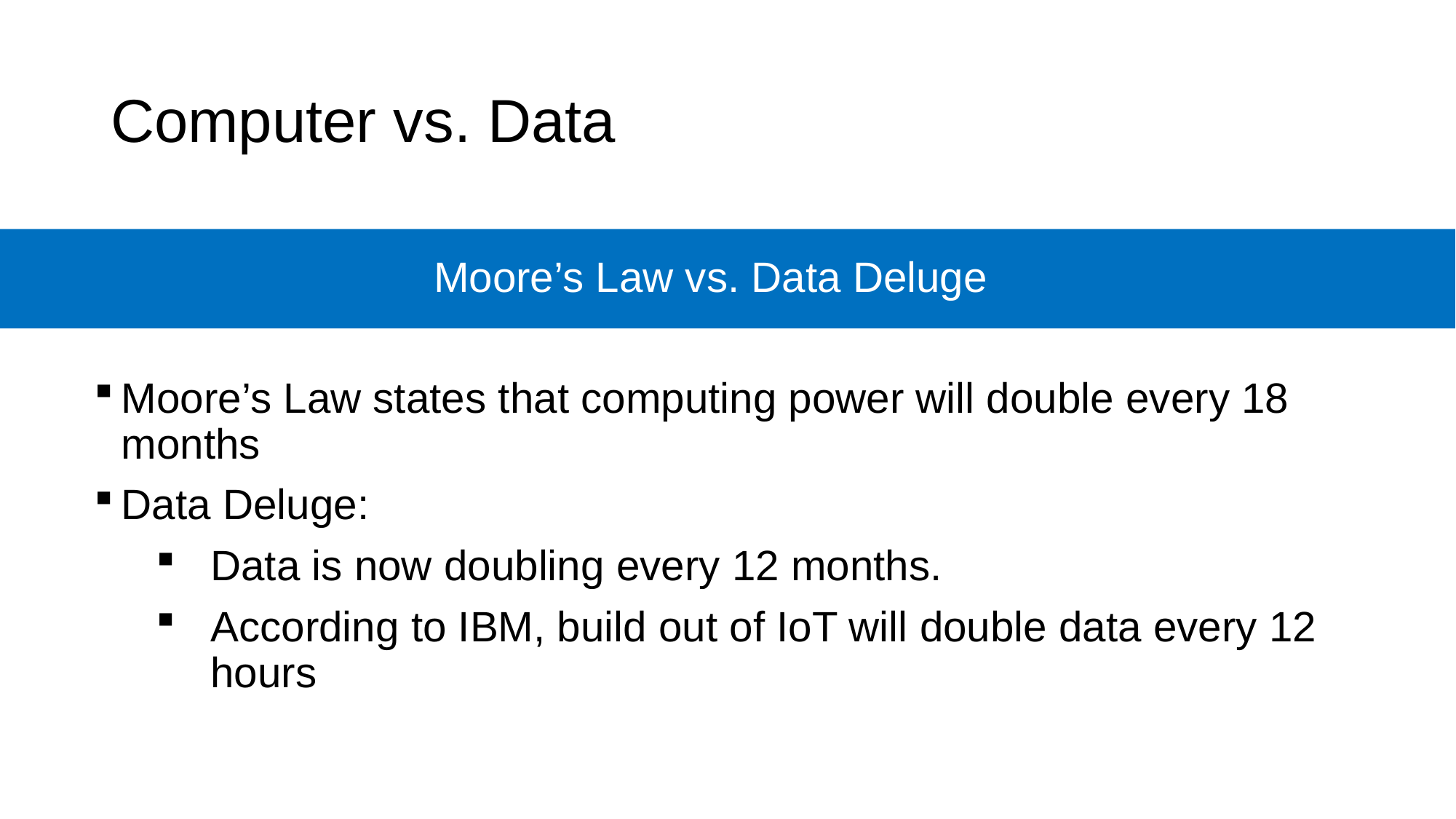

# Computer vs. Data

Moore’s Law vs. Data Deluge
Moore’s Law states that computing power will double every 18 months
Data Deluge:
Data is now doubling every 12 months.
According to IBM, build out of IoT will double data every 12 hours